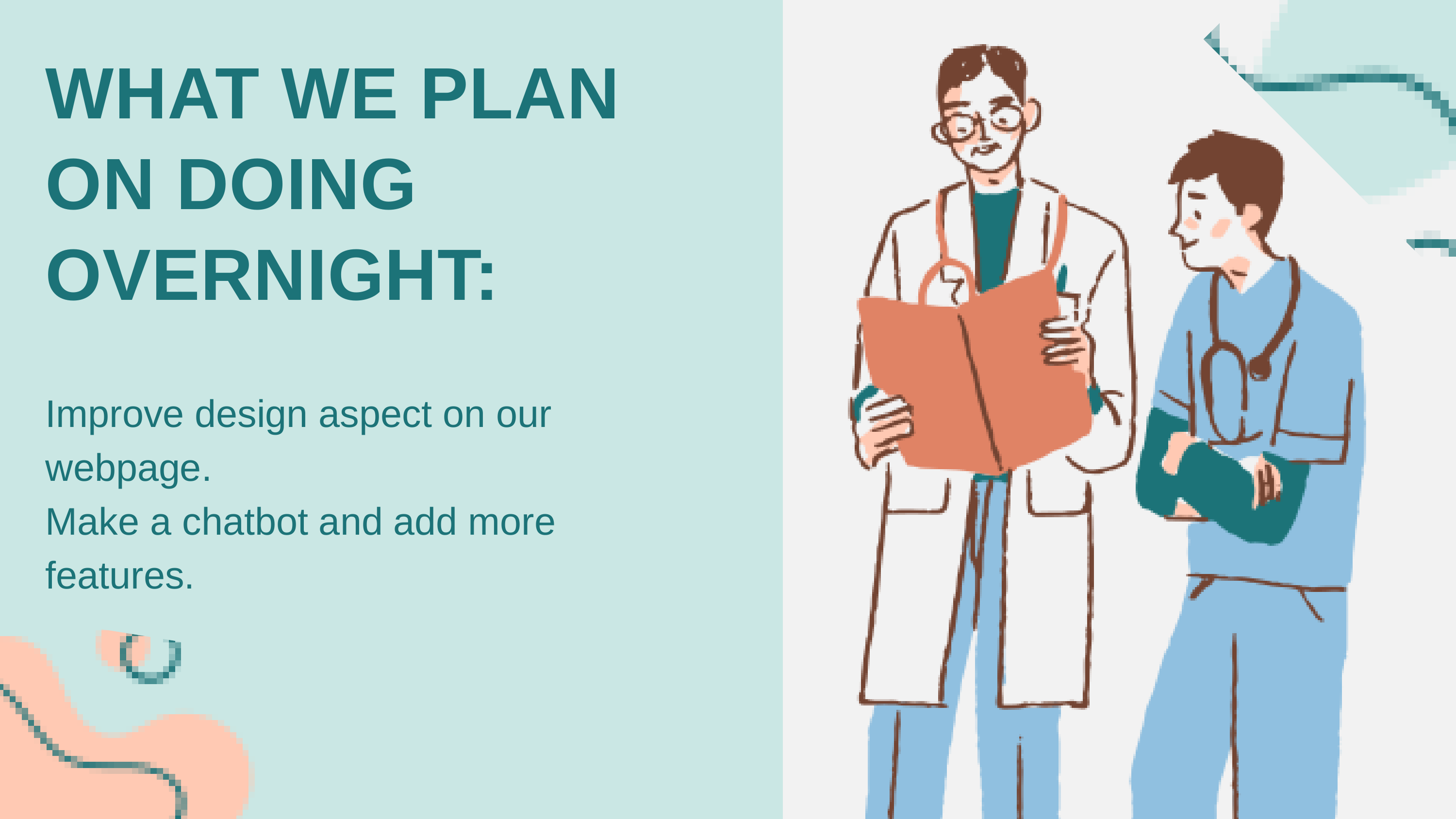

WHAT WE PLAN ON DOING OVERNIGHT:

Improve design aspect on our webpage.
Make a chatbot and add more features.